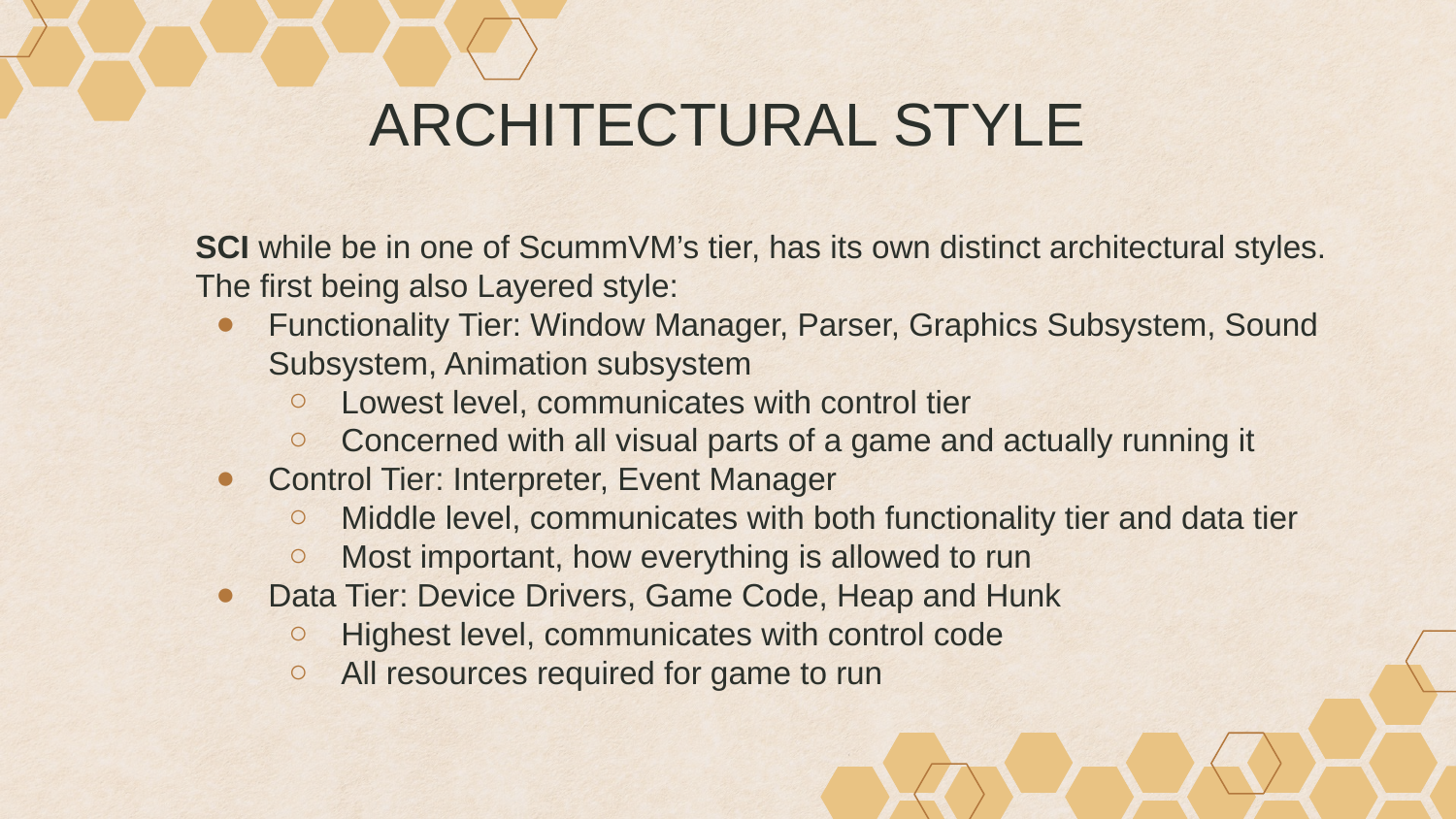

# ARCHITECTURAL STYLE
SCI while be in one of ScummVM’s tier, has its own distinct architectural styles. The first being also Layered style:
Functionality Tier: Window Manager, Parser, Graphics Subsystem, Sound Subsystem, Animation subsystem
Lowest level, communicates with control tier
Concerned with all visual parts of a game and actually running it
Control Tier: Interpreter, Event Manager
Middle level, communicates with both functionality tier and data tier
Most important, how everything is allowed to run
Data Tier: Device Drivers, Game Code, Heap and Hunk
Highest level, communicates with control code
All resources required for game to run